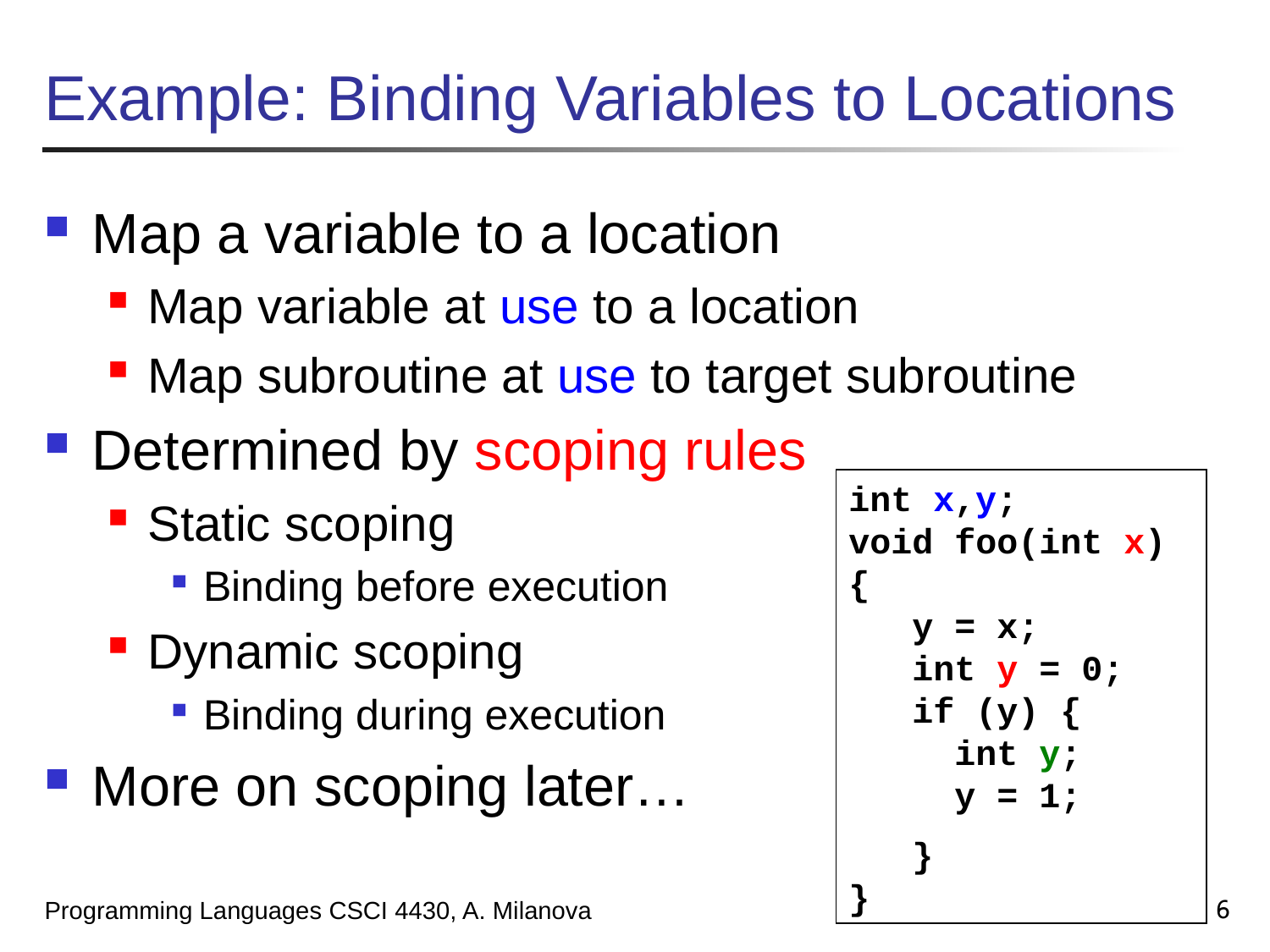

# Example: Binding Variables to Locations
Map a variable to a location
Map variable at use to a location
Map subroutine at use to target subroutine
Determined by scoping rules
Static scoping
Binding before execution
Dynamic scoping
Binding during execution
More on scoping later…
int x,y;
void foo(int x) {
   y = x;
   int y = 0;
   if (y) {
     int y;
     y = 1;
   }
}
6
Programming Languages CSCI 4430, A. Milanova